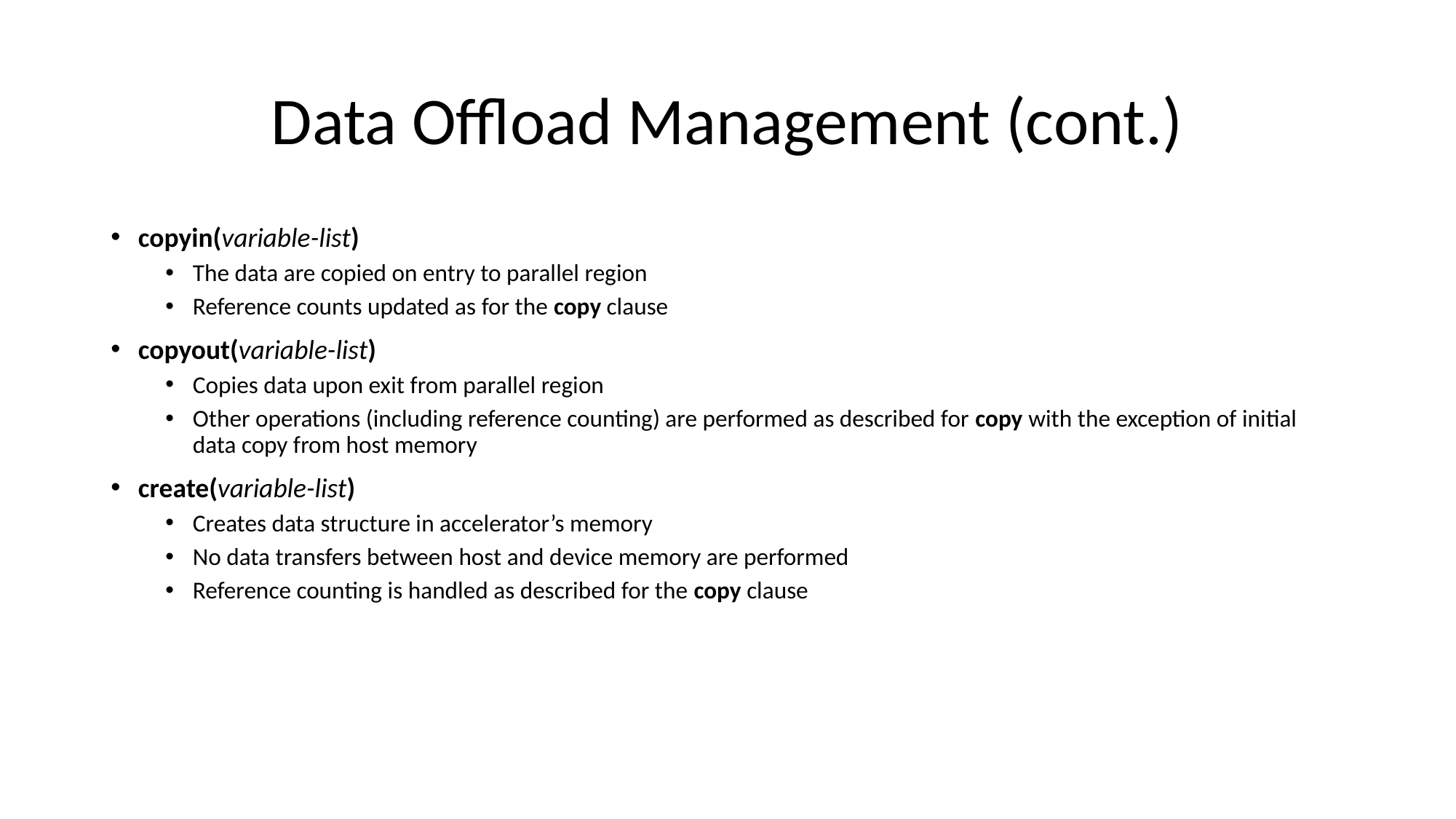

# Data Offload Management (cont.)
copyin(variable-list)
The data are copied on entry to parallel region
Reference counts updated as for the copy clause
copyout(variable-list)
Copies data upon exit from parallel region
Other operations (including reference counting) are performed as described for copy with the exception of initial data copy from host memory
create(variable-list)
Creates data structure in accelerator’s memory
No data transfers between host and device memory are performed
Reference counting is handled as described for the copy clause